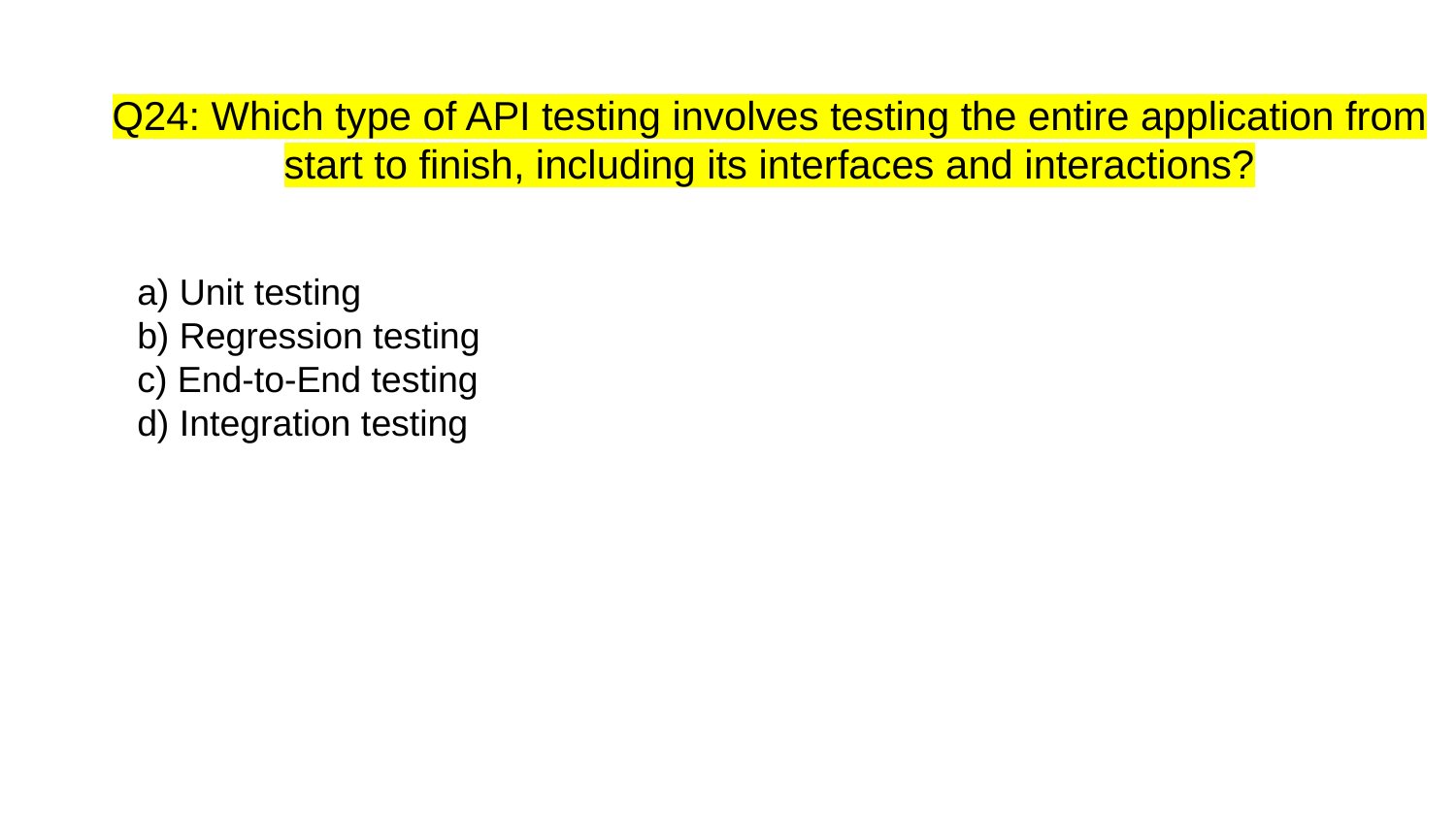

# Q24: Which type of API testing involves testing the entire application from start to finish, including its interfaces and interactions?
a) Unit testing
b) Regression testing
c) End-to-End testing
d) Integration testing